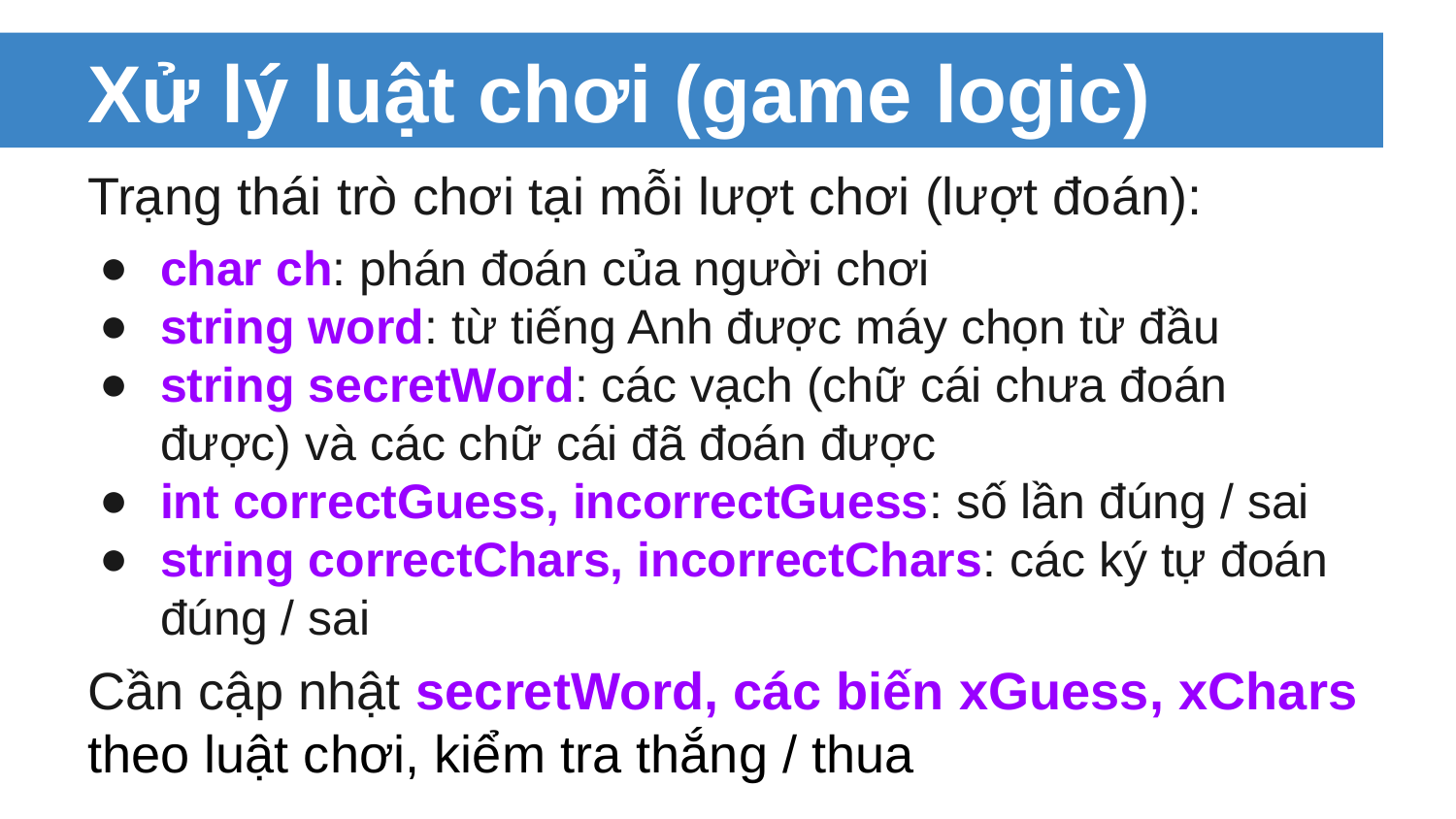

# Xử lý luật chơi (game logic)
Trạng thái trò chơi tại mỗi lượt chơi (lượt đoán):
char ch: phán đoán của người chơi
string word: từ tiếng Anh được máy chọn từ đầu
string secretWord: các vạch (chữ cái chưa đoán được) và các chữ cái đã đoán được
int correctGuess, incorrectGuess: số lần đúng / sai
string correctChars, incorrectChars: các ký tự đoán đúng / sai
Cần cập nhật secretWord, các biến xGuess, xChars theo luật chơi, kiểm tra thắng / thua